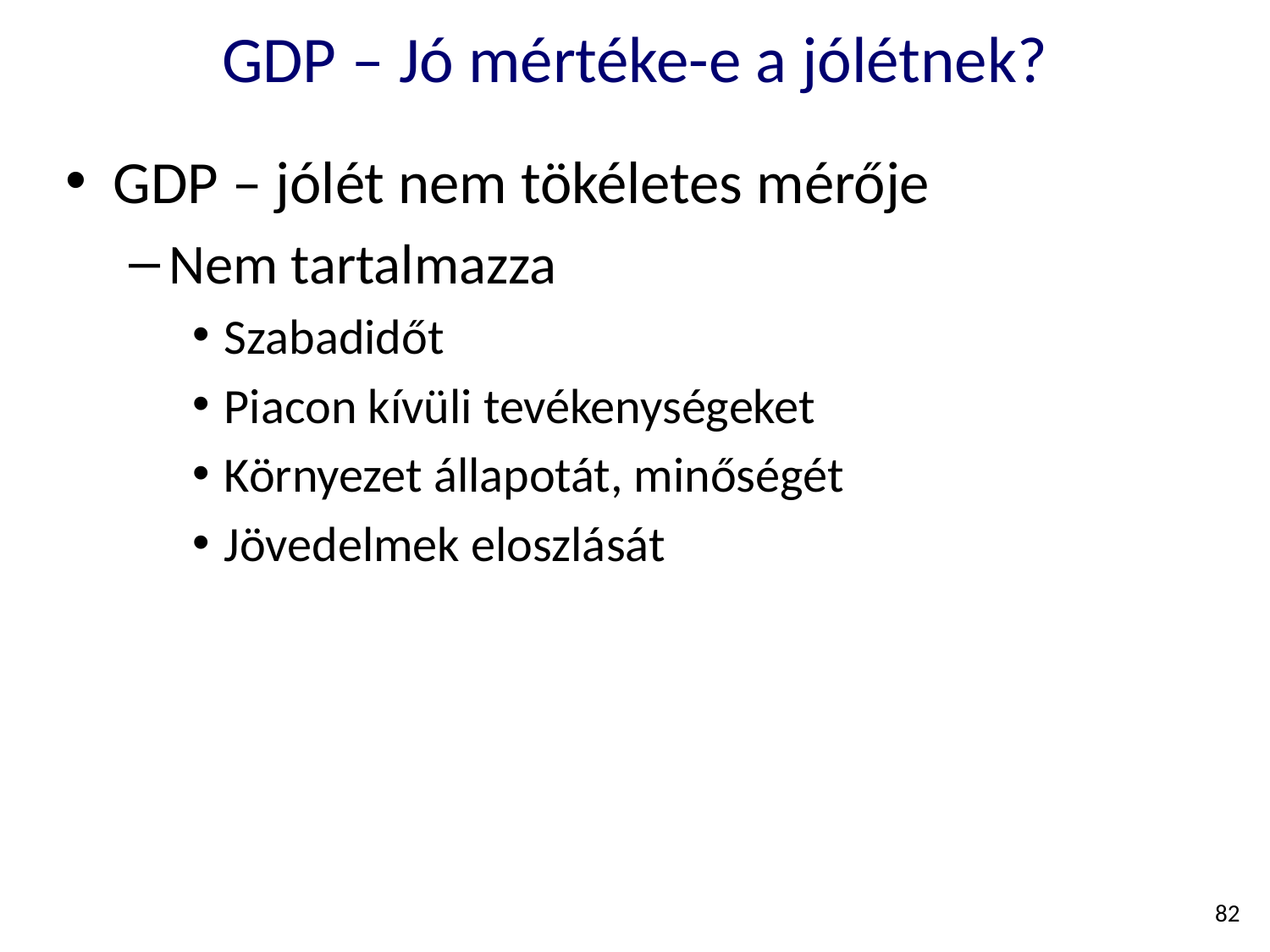

# GDP – Jó mértéke-e a jólétnek?
GDP – jólét nem tökéletes mérője
Nem tartalmazza
Szabadidőt
Piacon kívüli tevékenységeket
Környezet állapotát, minőségét
Jövedelmek eloszlását
82